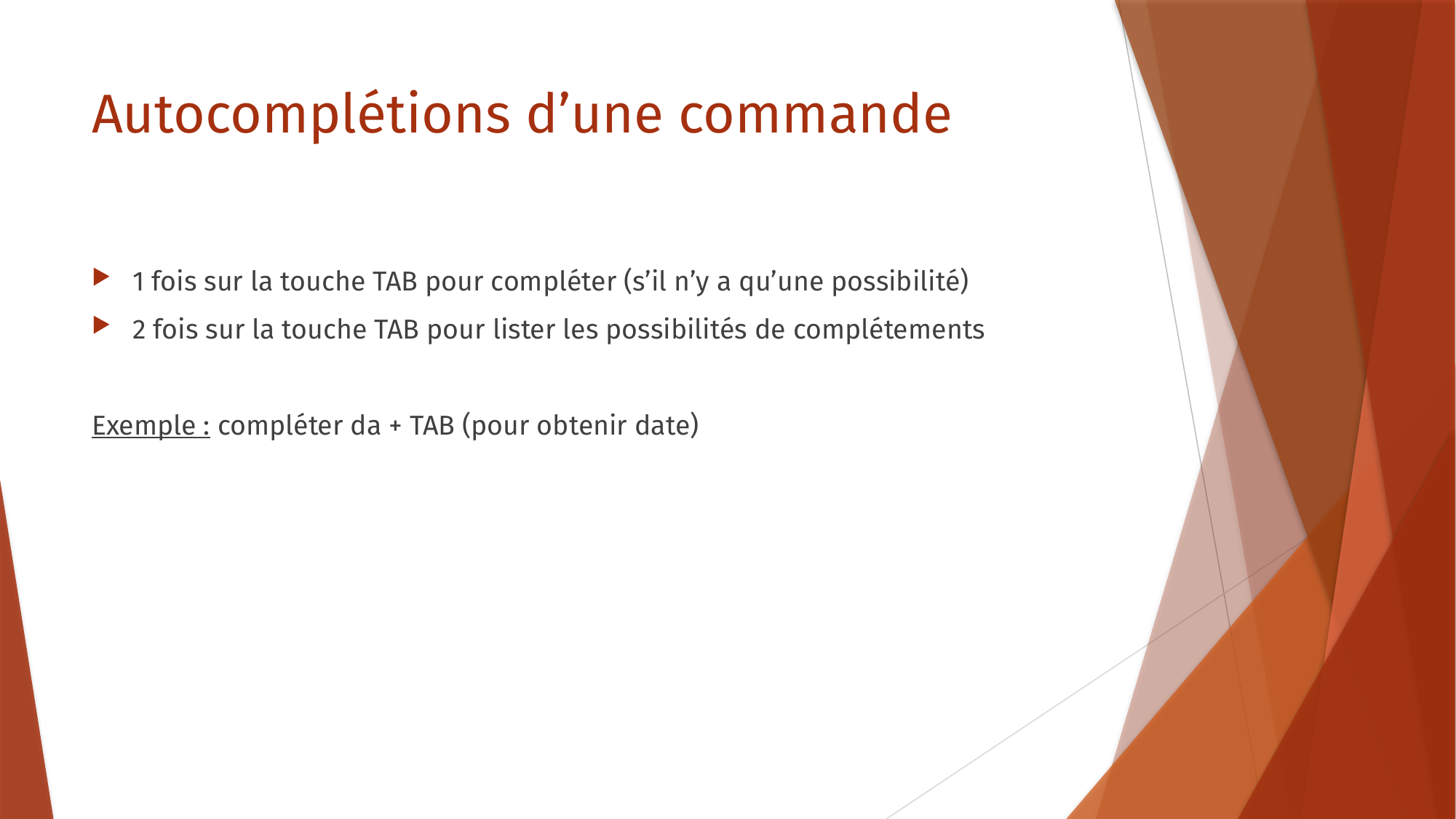

# Autocomplétions d’une commande
1 fois sur la touche TAB pour compléter (s’il n’y a qu’une possibilité)
2 fois sur la touche TAB pour lister les possibilités de complétements

Exemple : compléter da + TAB (pour obtenir date)